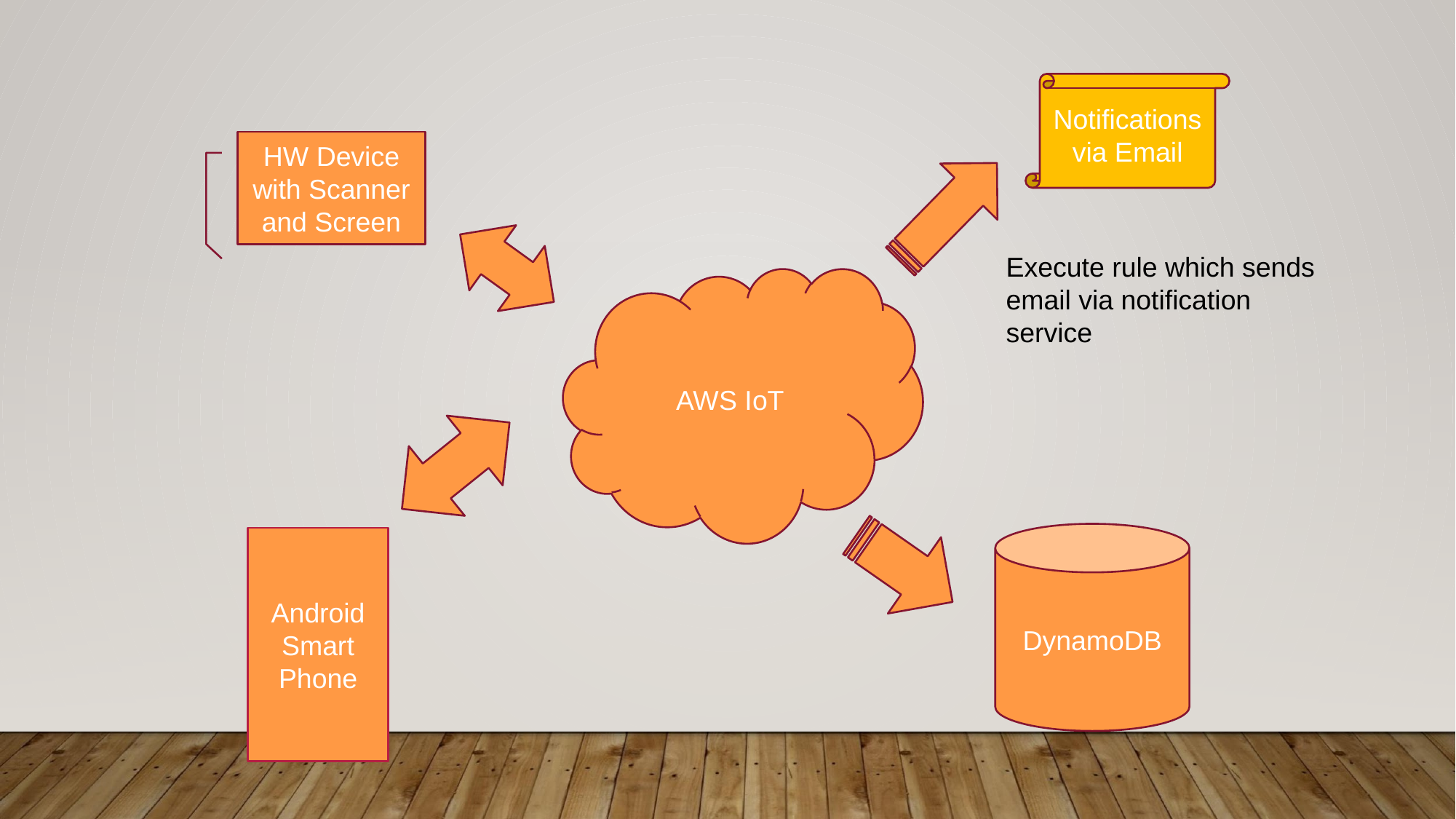

Notifications via Email
HW Device with Scanner and Screen

Execute rule which sends
email via notification service
AWS IoT

DynamoDB
Android Smart
Phone